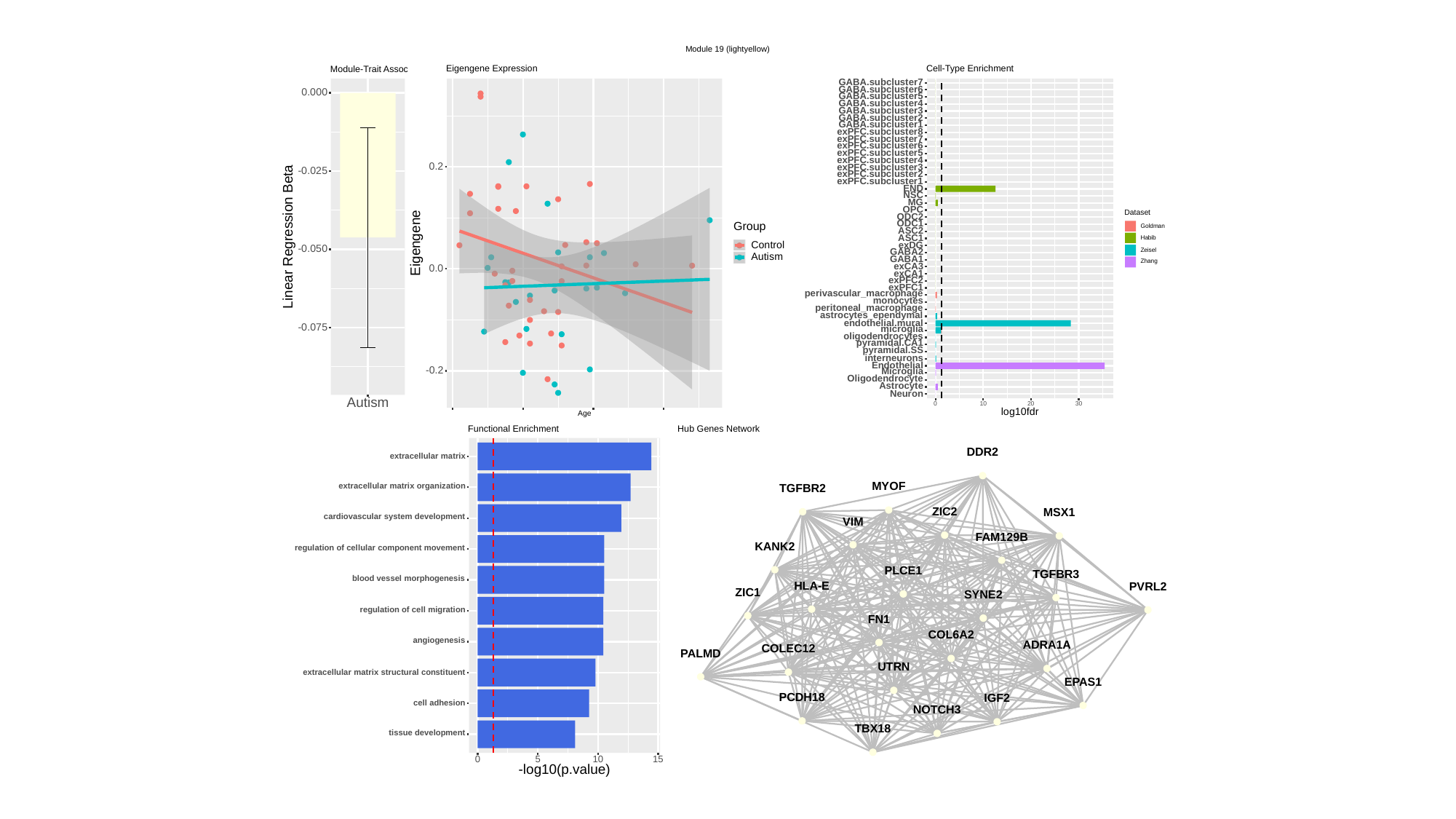

Module 19 (lightyellow)

Cell-Type Enrichment
Eigengene Expression
Module-Trait Association

GABA.subcluster7

GABA.subcluster6

0.000

GABA.subcluster5

GABA.subcluster4

GABA.subcluster3

GABA.subcluster2

GABA.subcluster1

exPFC.subcluster8

exPFC.subcluster7

exPFC.subcluster6

exPFC.subcluster5

exPFC.subcluster4

0.2
exPFC.subcluster3

-0.025

exPFC.subcluster2

exPFC.subcluster1

END

NSC

MG

OPC

Dataset

ODC2

ODC1

Group
Goldman

ASC2

Linear Regression Beta

ASC1

Habib
Eigengene

Control
exDG

-0.050

Zeisel
GABA2

Autism

GABA1

Zhang

exCA3

0.0

exCA1

exPFC2

exPFC1

perivascular_macrophage

monocytes

peritoneal_macrophage

astrocytes_ependymal

endothelial.mural

-0.075
microglia

oligodendrocytes

pyramidal.CA1

pyramidal.SS

interneurons

Endothelial

-0.2

Microglia

Oligodendrocyte

Astrocyte

Neuron

Autism

0
10
20
30
log10fdr

Age

Hub Genes Network
Functional Enrichment

DDR2
extracellular matrix

extracellular matrix organization
MYOF
TGFBR2

ZIC2

MSX1

cardiovascular system development
VIM

FAM129B

KANK2
regulation of cellular component movement

PLCE1

TGFBR3
blood vessel morphogenesis

HLA-E
PVRL2
ZIC1

SYNE2

regulation of cell migration

FN1

COL6A2
angiogenesis

ADRA1A

COLEC12
PALMD

UTRN

extracellular matrix structural constituent

EPAS1

PCDH18
IGF2
cell adhesion

NOTCH3

TBX18
tissue development

0
10
15
5
-log10(p.value)